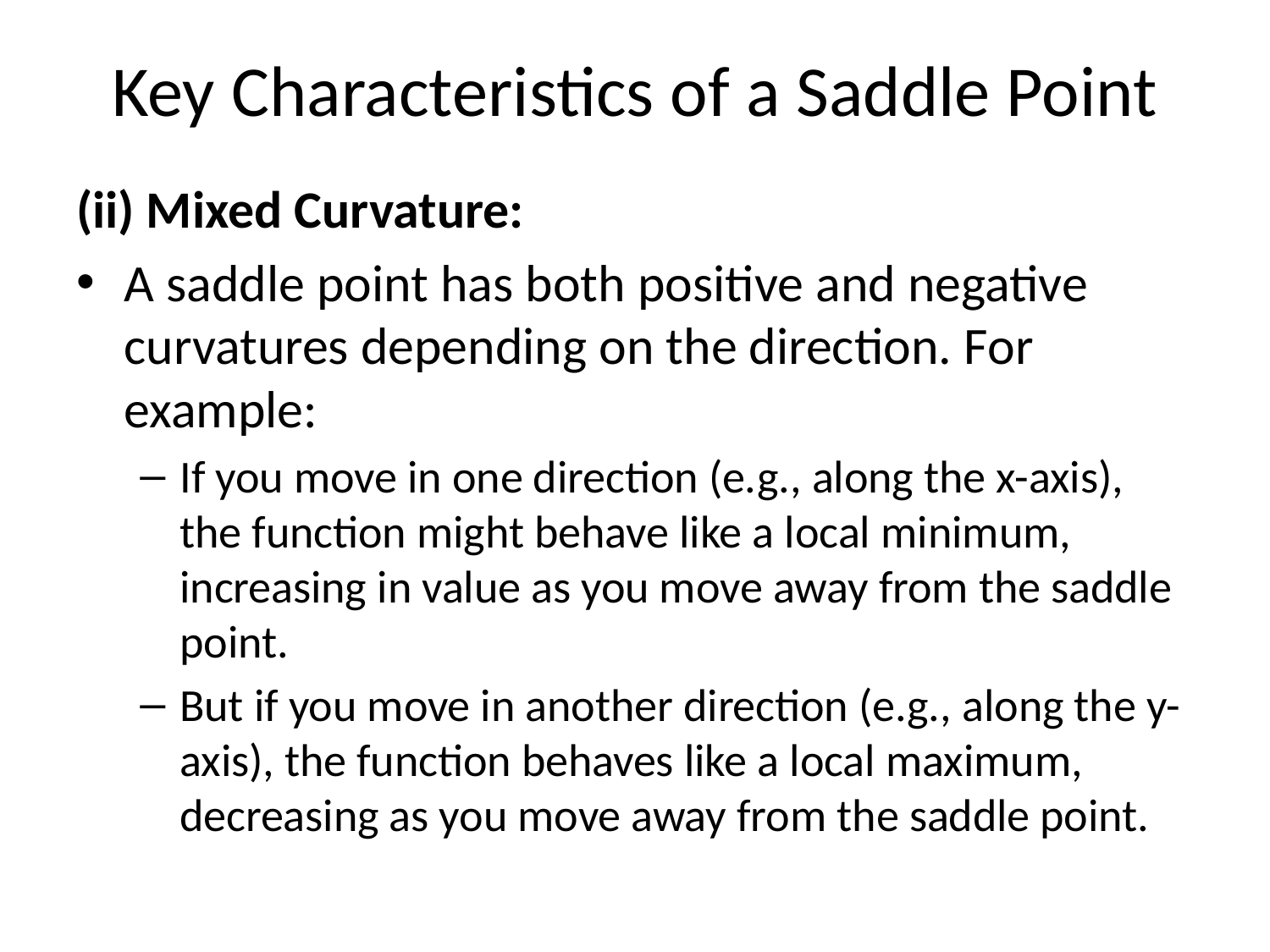

# Key Characteristics of a Saddle Point
(ii) Mixed Curvature:
A saddle point has both positive and negative curvatures depending on the direction. For example:
If you move in one direction (e.g., along the x-axis), the function might behave like a local minimum, increasing in value as you move away from the saddle point.
But if you move in another direction (e.g., along the y-axis), the function behaves like a local maximum, decreasing as you move away from the saddle point.